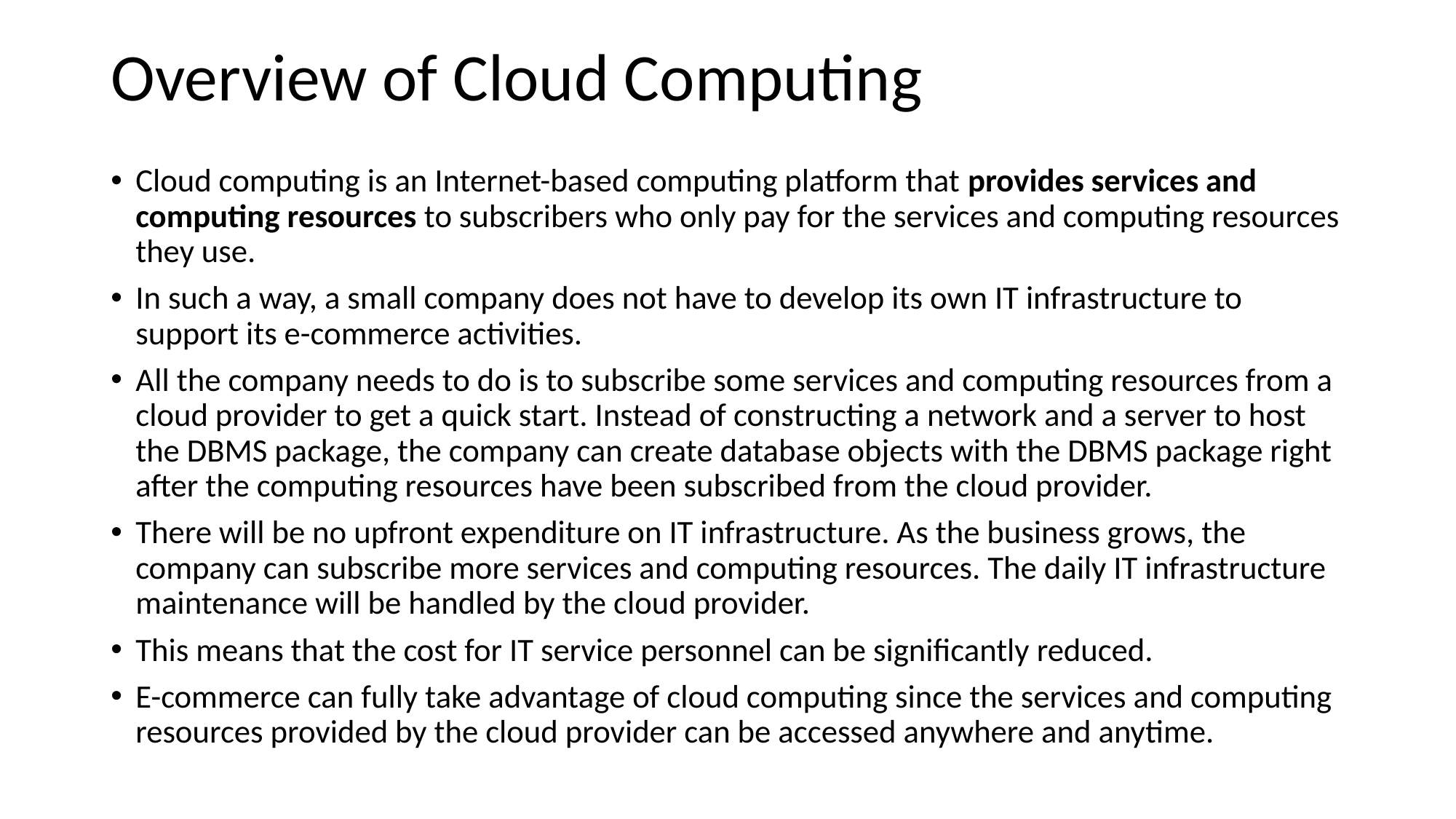

# Overview of Cloud Computing
Cloud computing is an Internet-based computing platform that provides services and computing resources to subscribers who only pay for the services and computing resources they use.
In such a way, a small company does not have to develop its own IT infrastructure to support its e-commerce activities.
All the company needs to do is to subscribe some services and computing resources from a cloud provider to get a quick start. Instead of constructing a network and a server to host the DBMS package, the company can create database objects with the DBMS package right after the computing resources have been subscribed from the cloud provider.
There will be no upfront expenditure on IT infrastructure. As the business grows, the company can subscribe more services and computing resources. The daily IT infrastructure maintenance will be handled by the cloud provider.
This means that the cost for IT service personnel can be significantly reduced.
E-commerce can fully take advantage of cloud computing since the services and computing resources provided by the cloud provider can be accessed anywhere and anytime.